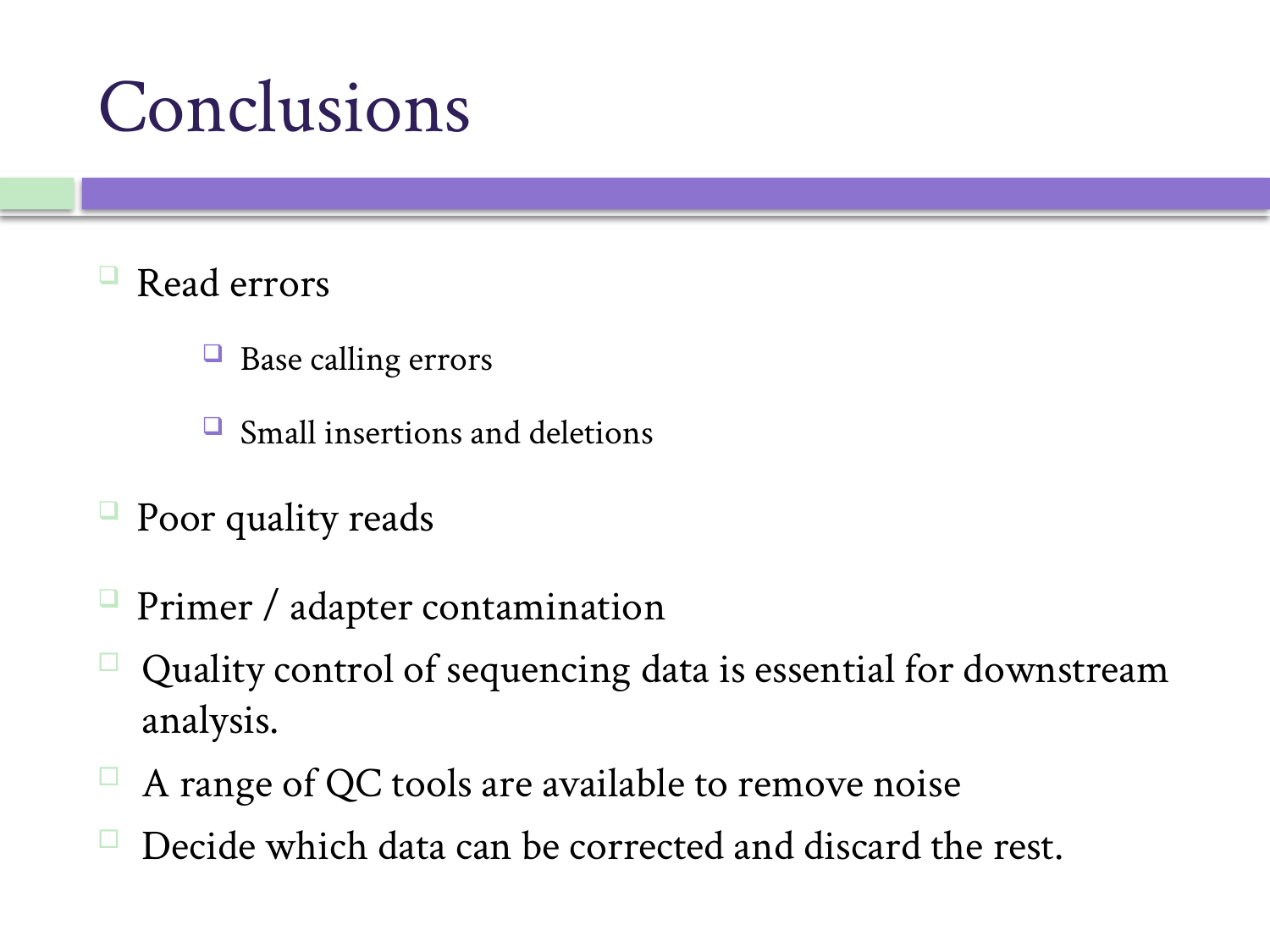

# Conclusions
Read errors
Base calling errors
Small insertions and deletions
Poor quality reads
Primer / adapter contamination
Quality control of sequencing data is essential for downstream analysis.
A range of QC tools are available to remove noise
Decide which data can be corrected and discard the rest.
28